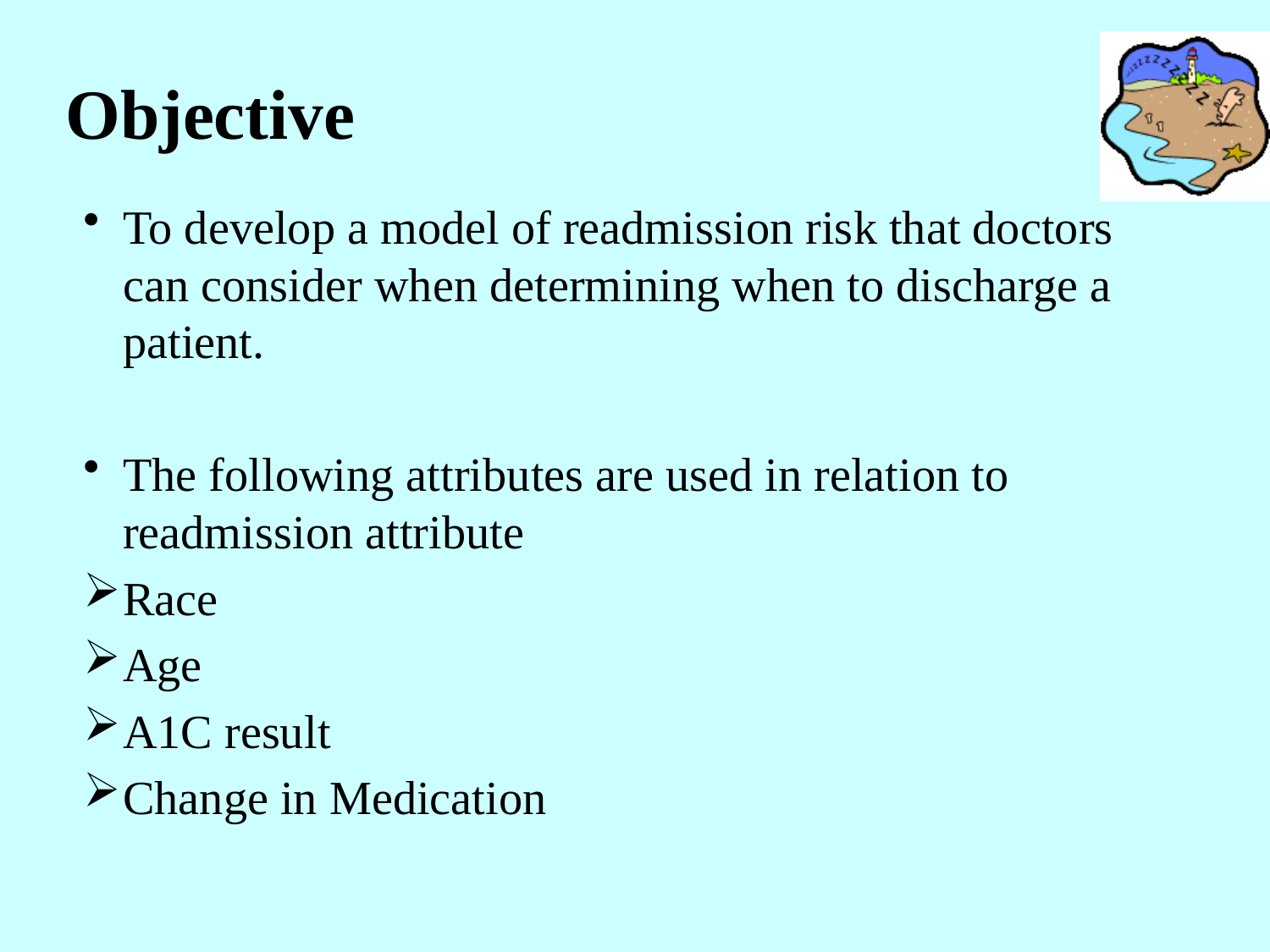

# Objective
To develop a model of readmission risk that doctors can consider when determining when to discharge a patient.

The following attributes are used in relation to readmission attribute
Race
Age
A1C result
Change in Medication